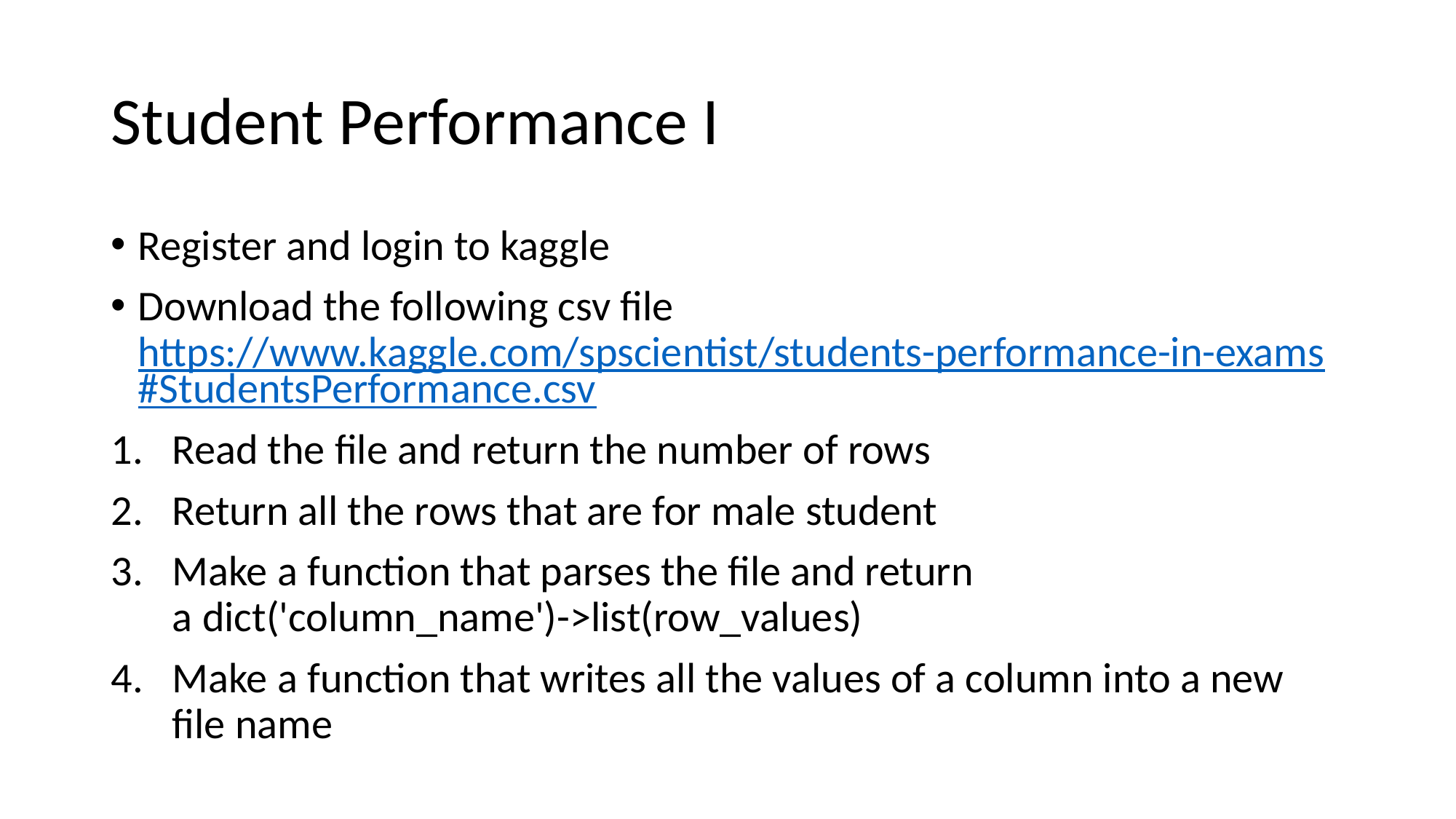

# Student Performance I
Register and login to kaggle
Download the following csv file https://www.kaggle.com/spscientist/students-performance-in-exams#StudentsPerformance.csv
Read the file and return the number of rows
Return all the rows that are for male student
Make a function that parses the file and return a dict('column_name')->list(row_values)
Make a function that writes all the values of a column into a new file name